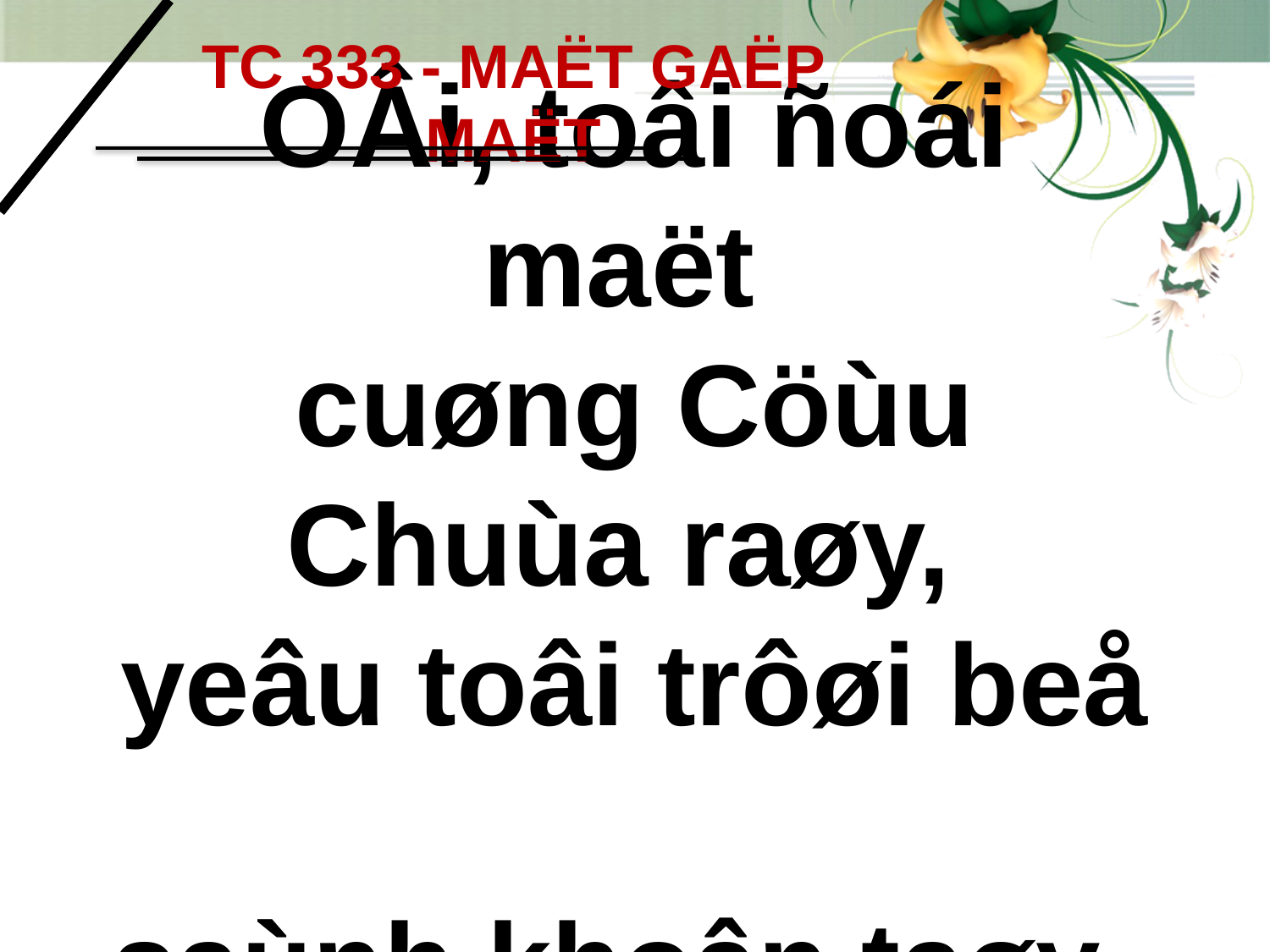

TC 333 - MAËT GAËP MAËT
# OÂi, toâi ñoái maët cuøng Cöùu Chuùa raøy, yeâu toâi trôøi beå saùnh khoân taøy.